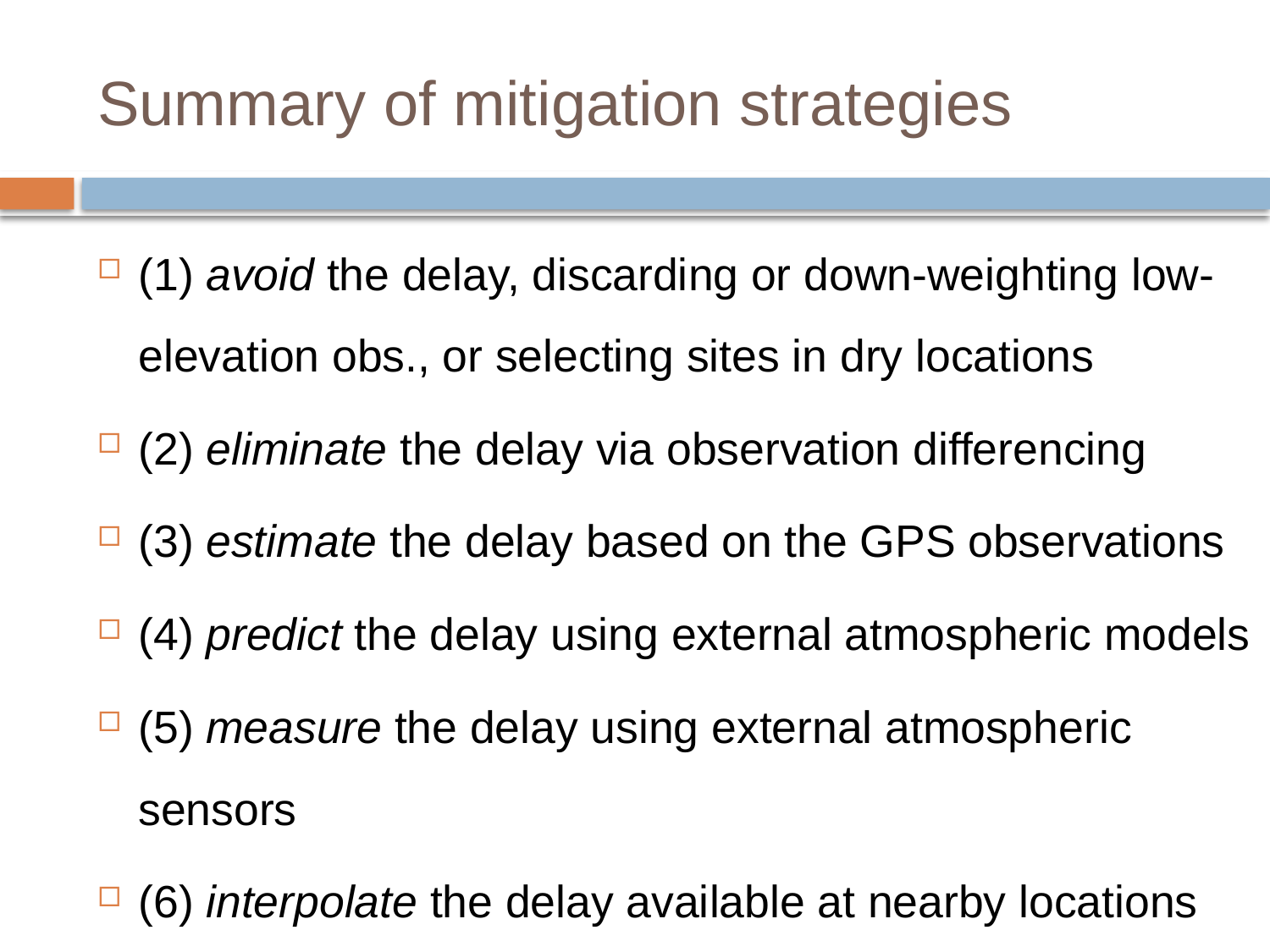

# Summary of mitigation strategies
(1) avoid the delay, discarding or down-weighting low-elevation obs., or selecting sites in dry locations
(2) eliminate the delay via observation differencing
(3) estimate the delay based on the GPS observations
(4) predict the delay using external atmospheric models
(5) measure the delay using external atmospheric sensors
(6) interpolate the delay available at nearby locations